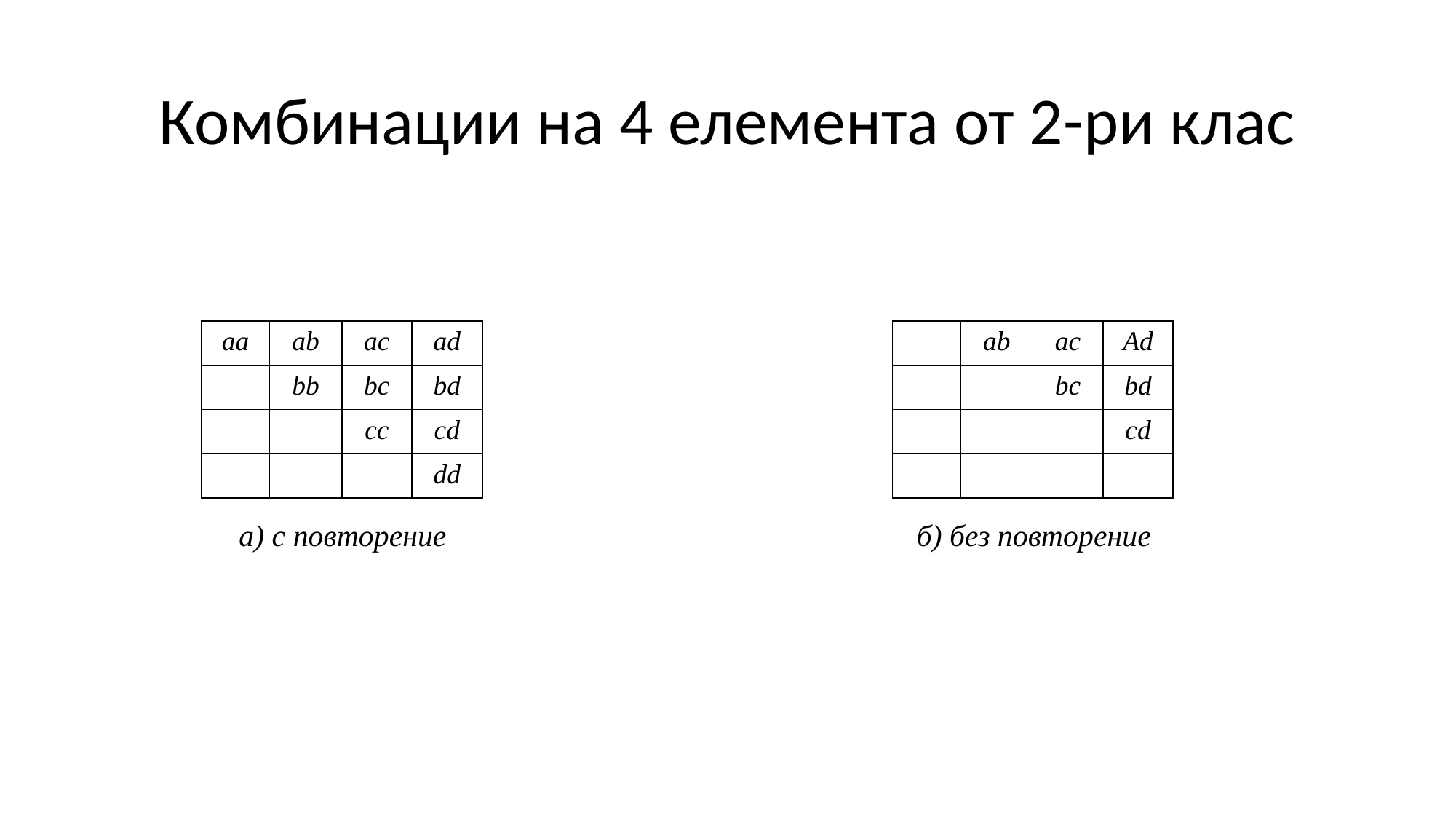

# Комбинации на 4 елемента от 2-ри клас
| aa | ab | ac | ad |
| --- | --- | --- | --- |
|  | bb | bc | bd |
|  |  | cc | cd |
|  |  |  | dd |
|  | ab | ac | Ad |
| --- | --- | --- | --- |
|  |  | bc | bd |
|  |  |  | cd |
|  |  |  |  |
а) с повторение					   б) без повторение